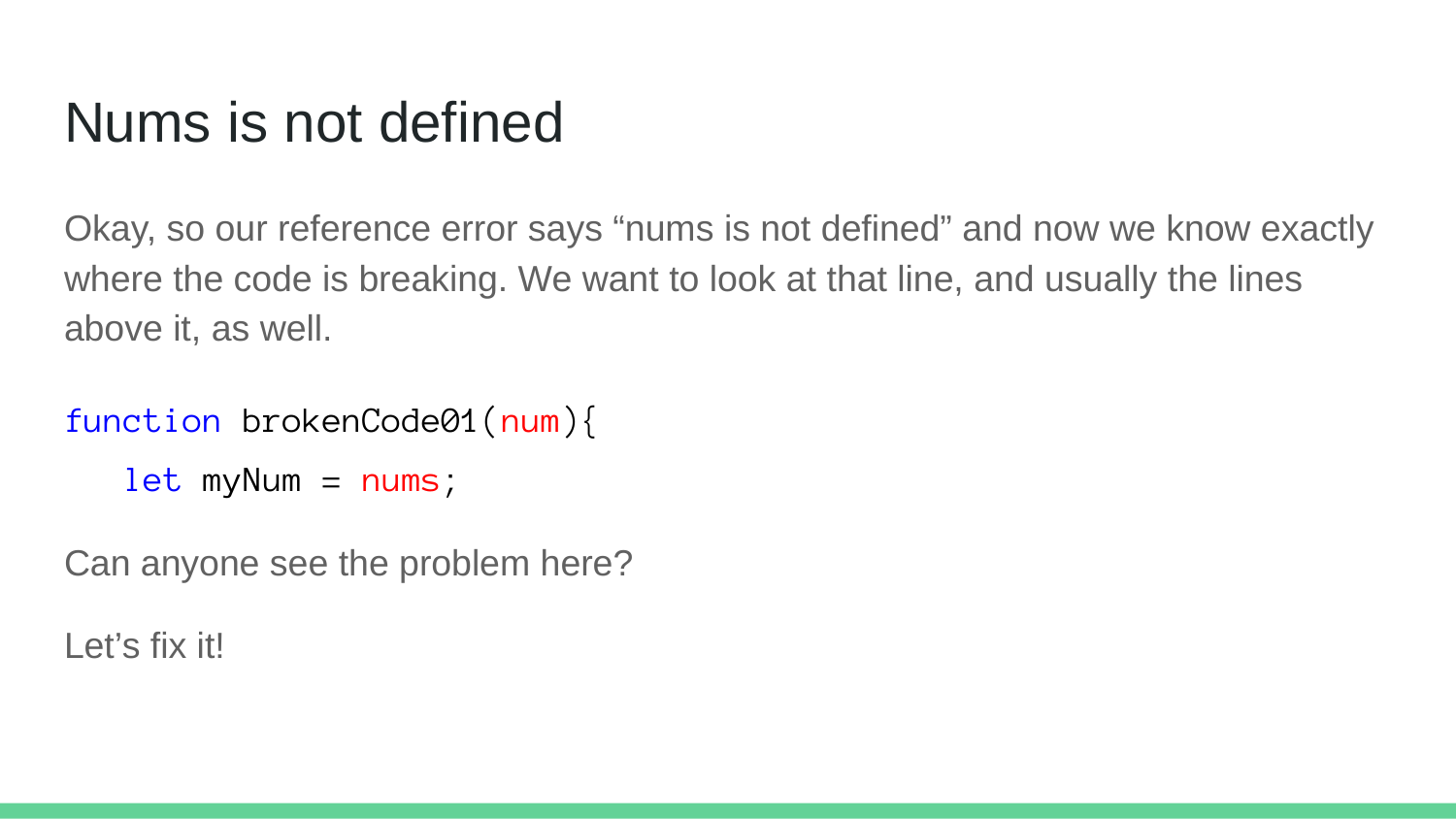

# Nums is not defined
Okay, so our reference error says “nums is not defined” and now we know exactly where the code is breaking. We want to look at that line, and usually the lines above it, as well.
function brokenCode01(num){
   let myNum = nums;

Can anyone see the problem here?
Let’s fix it!